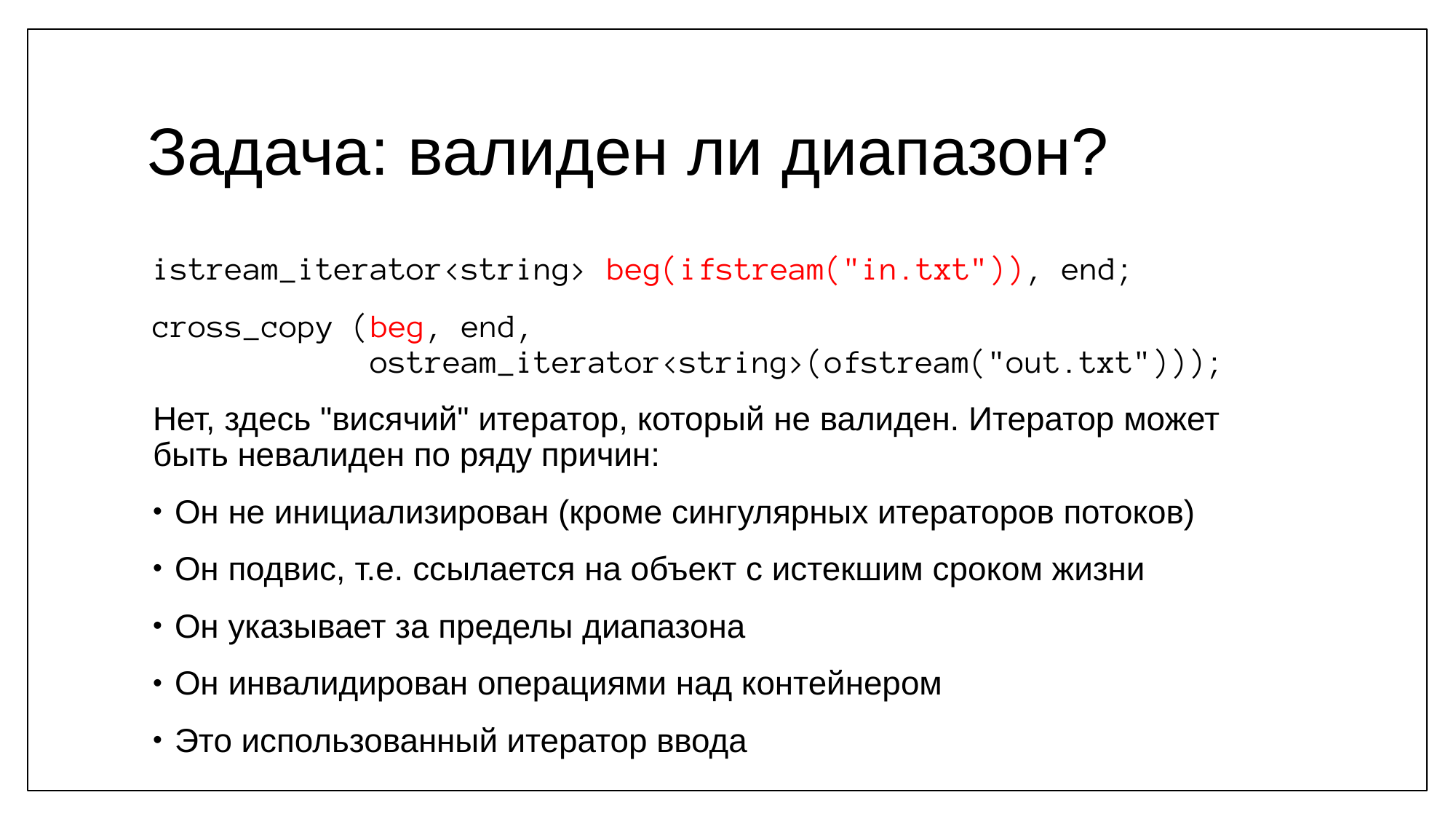

# Задача: валиден ли диапазон?
istream_iterator<string> beg(ifstream("in.txt")), end;
cross_copy (beg, end,
            ostream_iterator<string>(ofstream("out.txt")));
Нет, здесь "висячий" итератор, который не валиден. Итератор может быть невалиден по ряду причин:
Он не инициализирован (кроме сингулярных итераторов потоков)
Он подвис, т.е. ссылается на объект с истекшим сроком жизни
Он указывает за пределы диапазона
Он инвалидирован операциями над контейнером
Это использованный итератор ввода